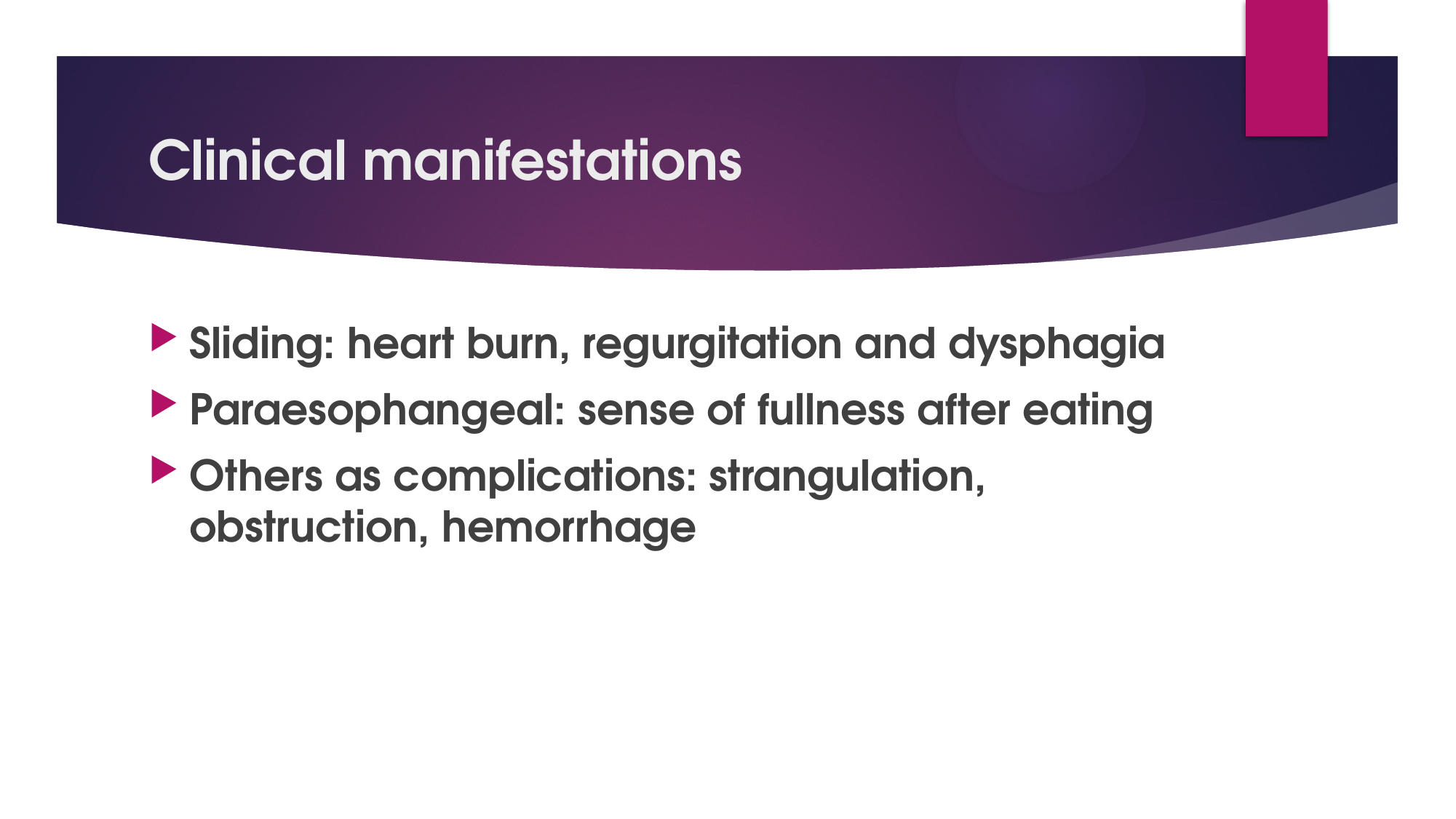

# Clinical manifestations
Sliding: heart burn, regurgitation and dysphagia
Paraesophangeal: sense of fullness after eating
Others as complications: strangulation, obstruction, hemorrhage